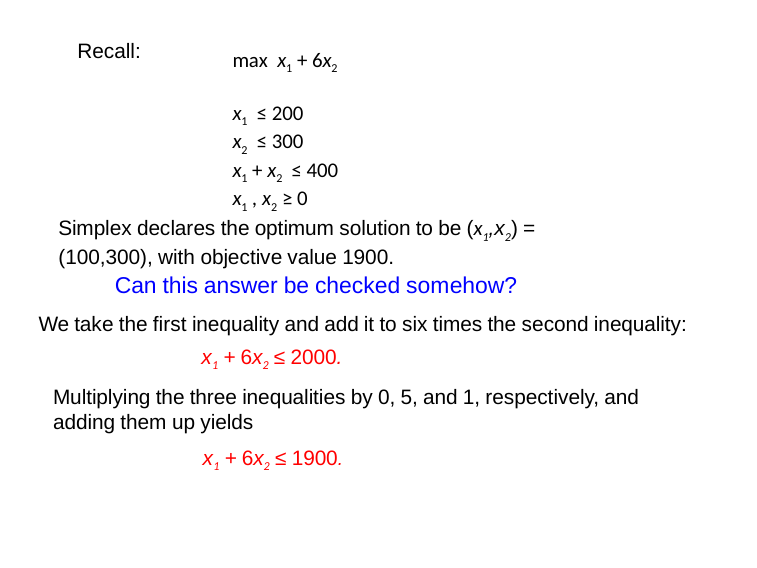

max  x1 + 6x2

x1  ≤ 200
x2  ≤ 300
x1 + x2  ≤ 400
x1 , x2 ≥ 0
Recall:
Simplex declares the optimum solution to be (x1,x2) = (100,300), with objective value 1900.
Can this answer be checked somehow?
We take the ﬁrst inequality and add it to six times the second inequality:
x1 + 6x2 ≤ 2000.
Multiplying the three inequalities by 0, 5, and 1, respectively, and adding them up yields
x1 + 6x2 ≤ 1900.